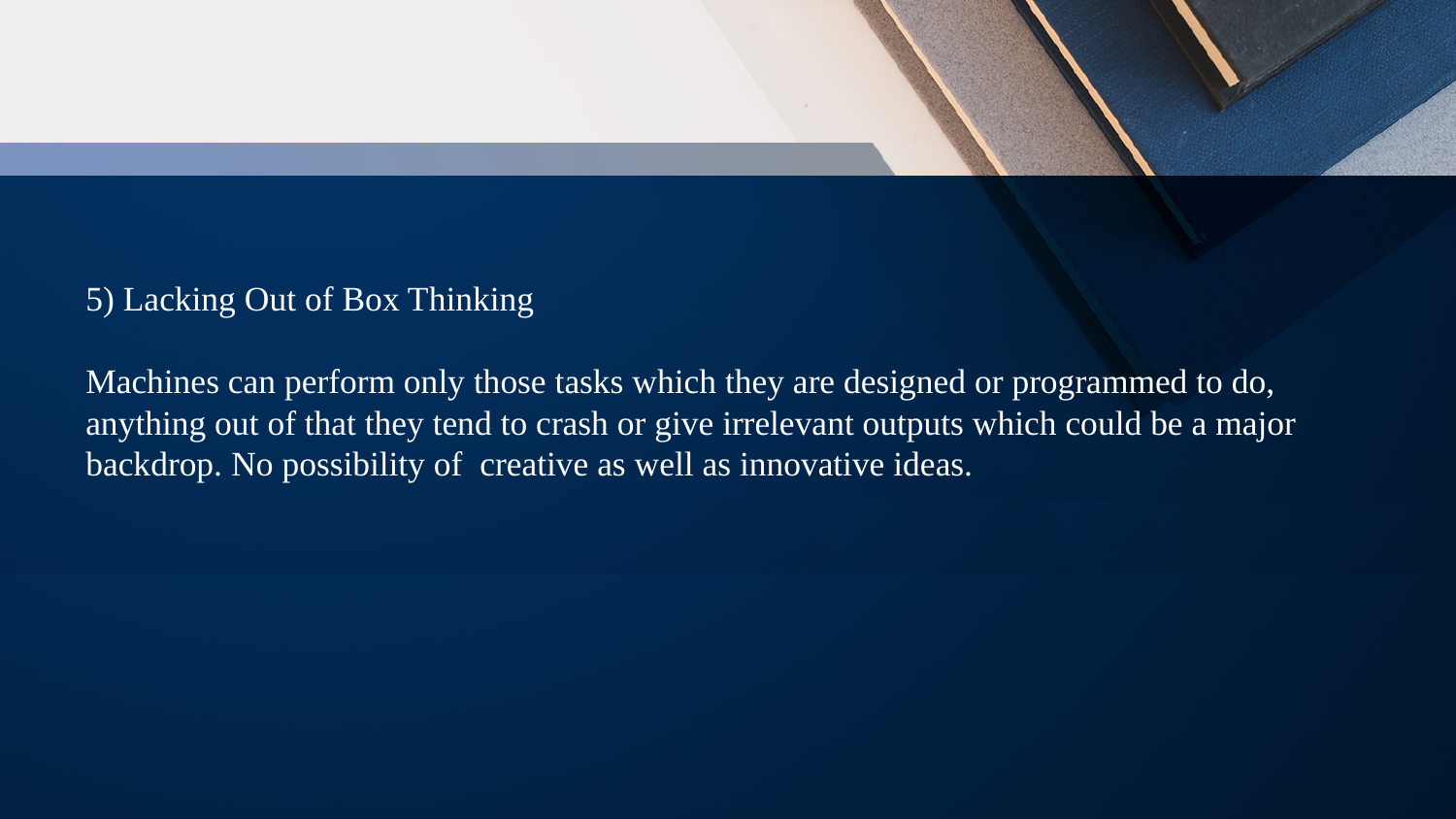

5) Lacking Out of Box Thinking

Machines can perform only those tasks which they are designed or programmed to do, anything out of that they tend to crash or give irrelevant outputs which could be a major backdrop. No possibility of  creative as well as innovative ideas.